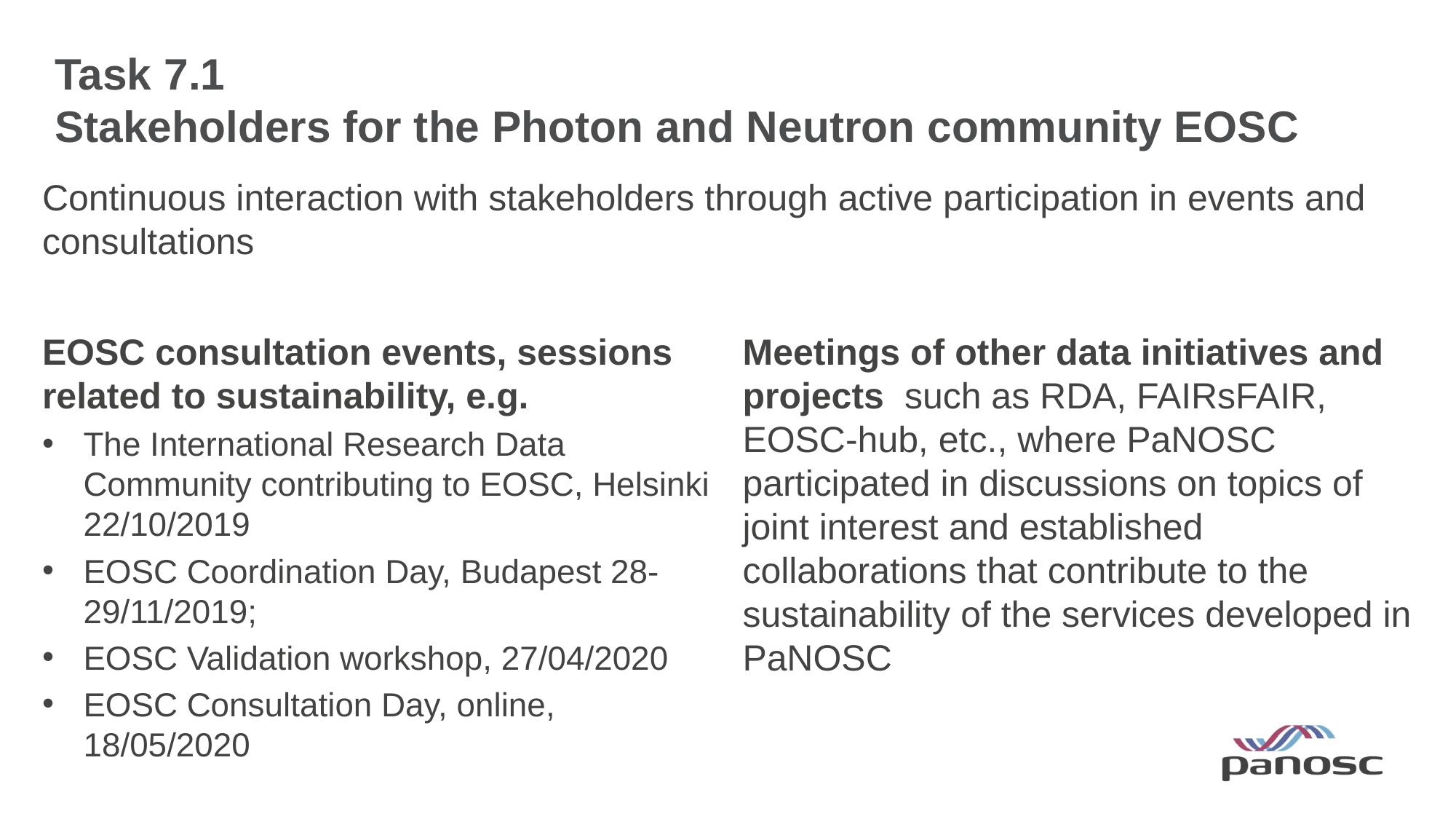

# Task 7.1 Stakeholders for the Photon and Neutron community EOSC
Continuous interaction with stakeholders through active participation in events and consultations
EOSC consultation events, sessions related to sustainability, e.g.
The International Research Data Community contributing to EOSC, Helsinki 22/10/2019
EOSC Coordination Day, Budapest 28-29/11/2019;
EOSC Validation workshop, 27/04/2020
EOSC Consultation Day, online, 18/05/2020
Meetings of other data initiatives and projects  such as RDA, FAIRsFAIR, EOSC-hub, etc., where PaNOSC participated in discussions on topics of joint interest and established collaborations that contribute to the sustainability of the services developed in PaNOSC